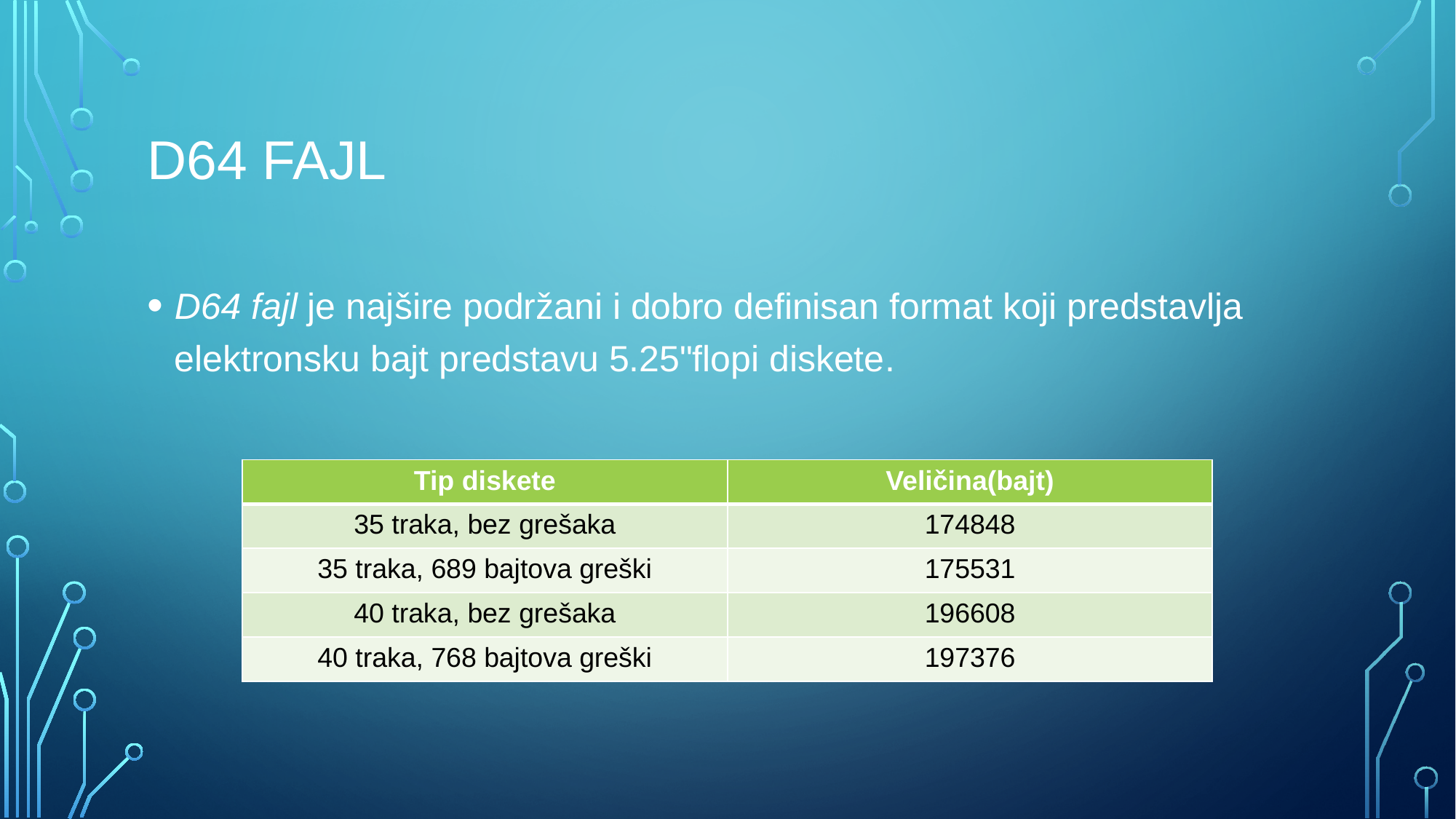

# D64 fajl
D64 fajl je najšire podržani i dobro definisan format koji predstavlja elektronsku bajt predstavu 5.25"flopi diskete.
| Tip diskete | Veličina(bajt) |
| --- | --- |
| 35 traka, bez grešaka | 174848 |
| 35 traka, 689 bajtova greški | 175531 |
| 40 traka, bez grešaka | 196608 |
| 40 traka, 768 bajtova greški | 197376 |